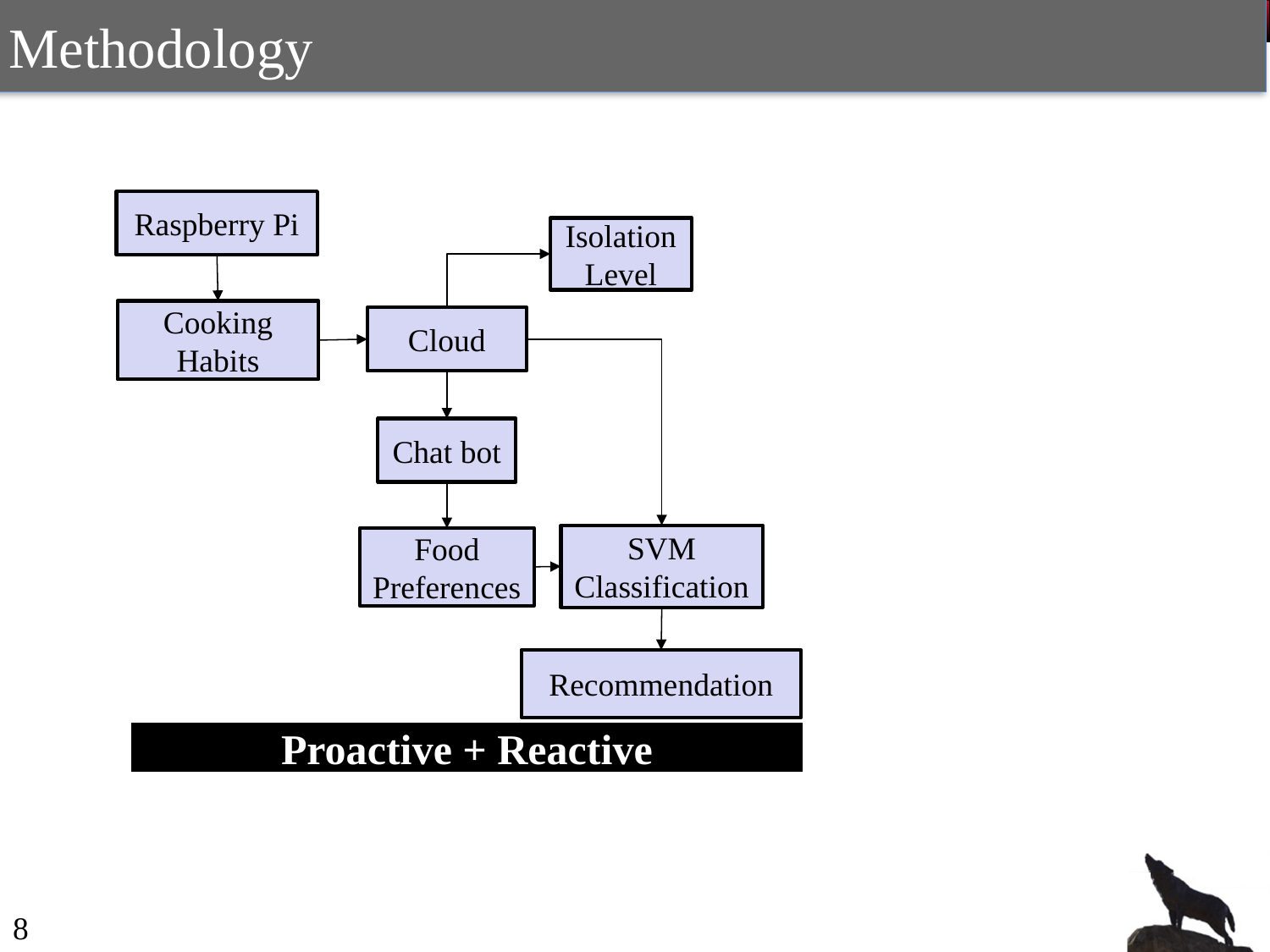

Methodology
Raspberry Pi
Cooking Habits
Cloud
Chat bot
Food Preferences
Proactive + Reactive
Recommendation
SVM Classification
Isolation Level
8